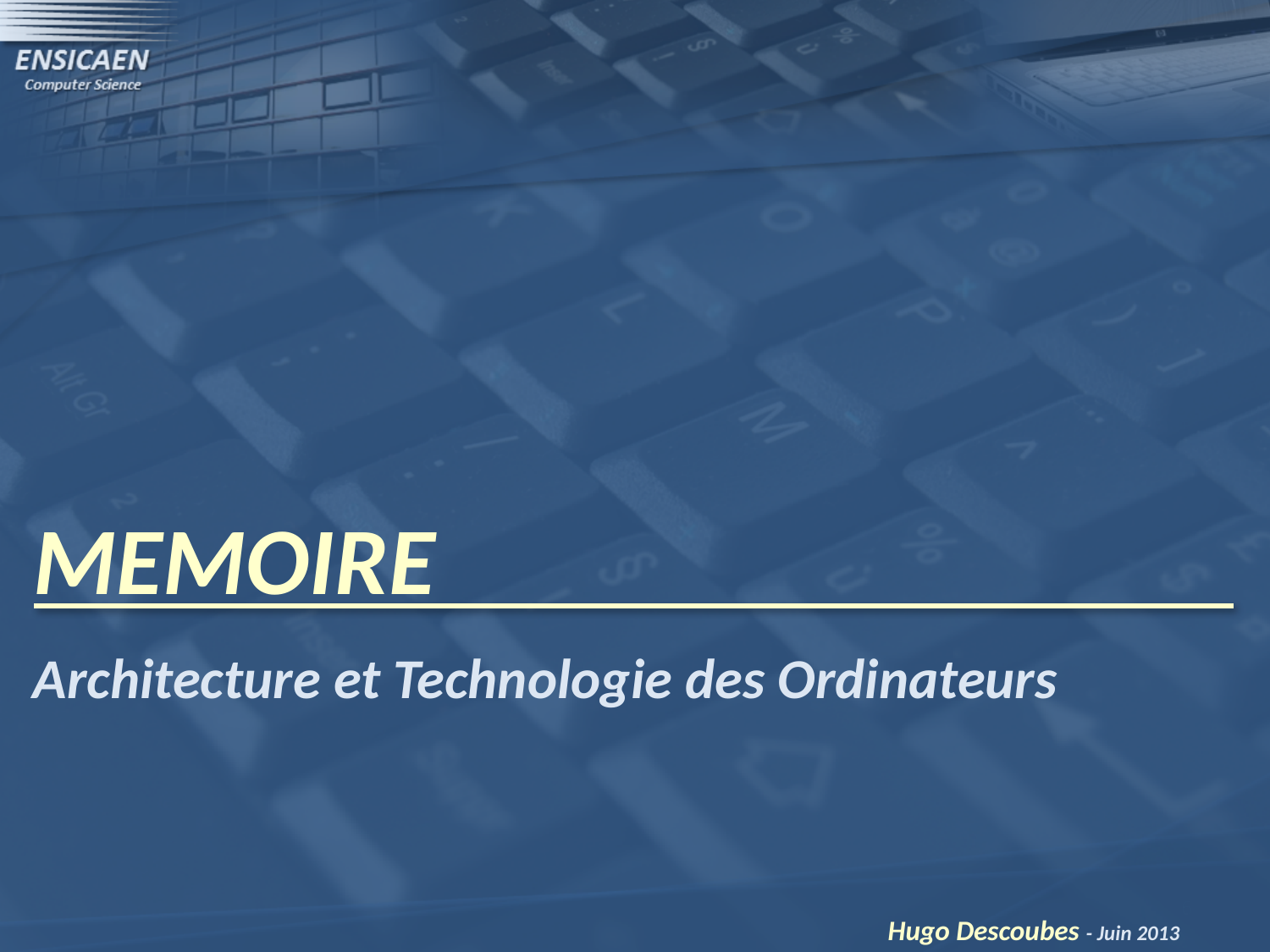

# MEMOIRE
Architecture et Technologie des Ordinateurs
Hugo Descoubes - Juin 2013